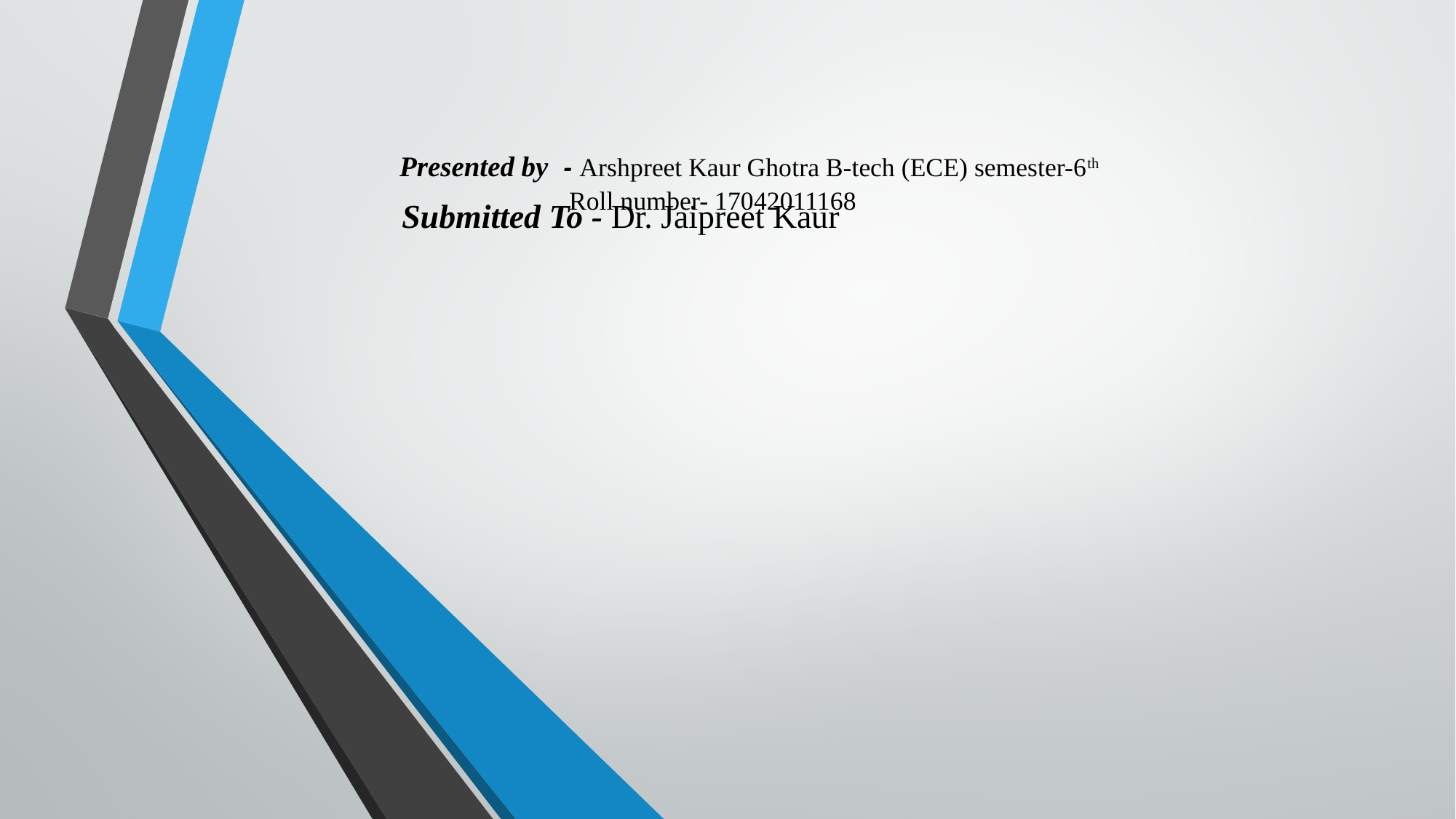

# Presented by  - Arshpreet Kaur Ghotra B-tech (ECE) semester-6th Roll number- 17042011168
Submitted To - Dr. Jaipreet Kaur